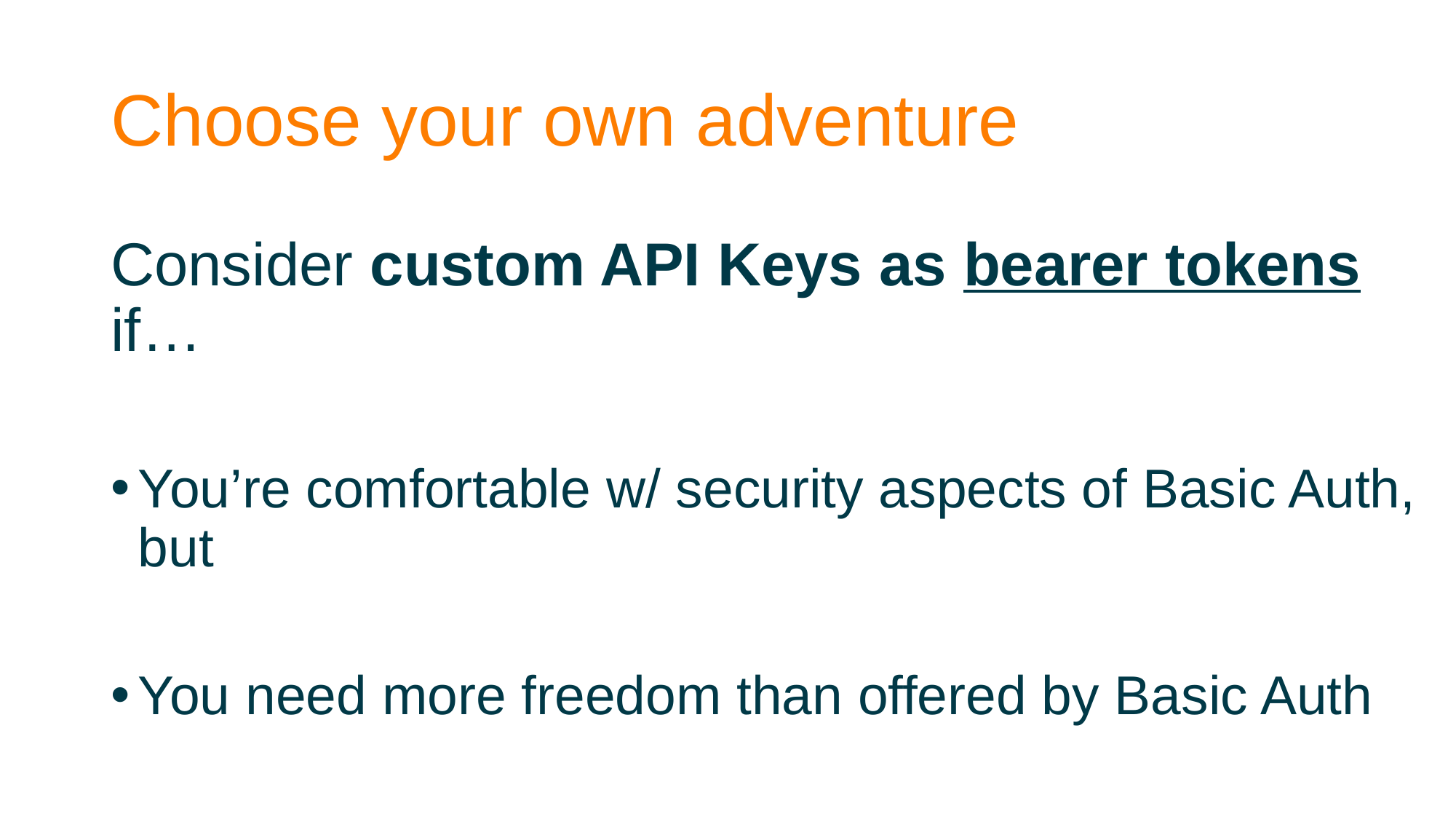

# Choose your own adventure
Consider custom API Keys as bearer tokens if…

You’re comfortable w/ security aspects of Basic Auth, but

You need more freedom than offered by Basic Auth